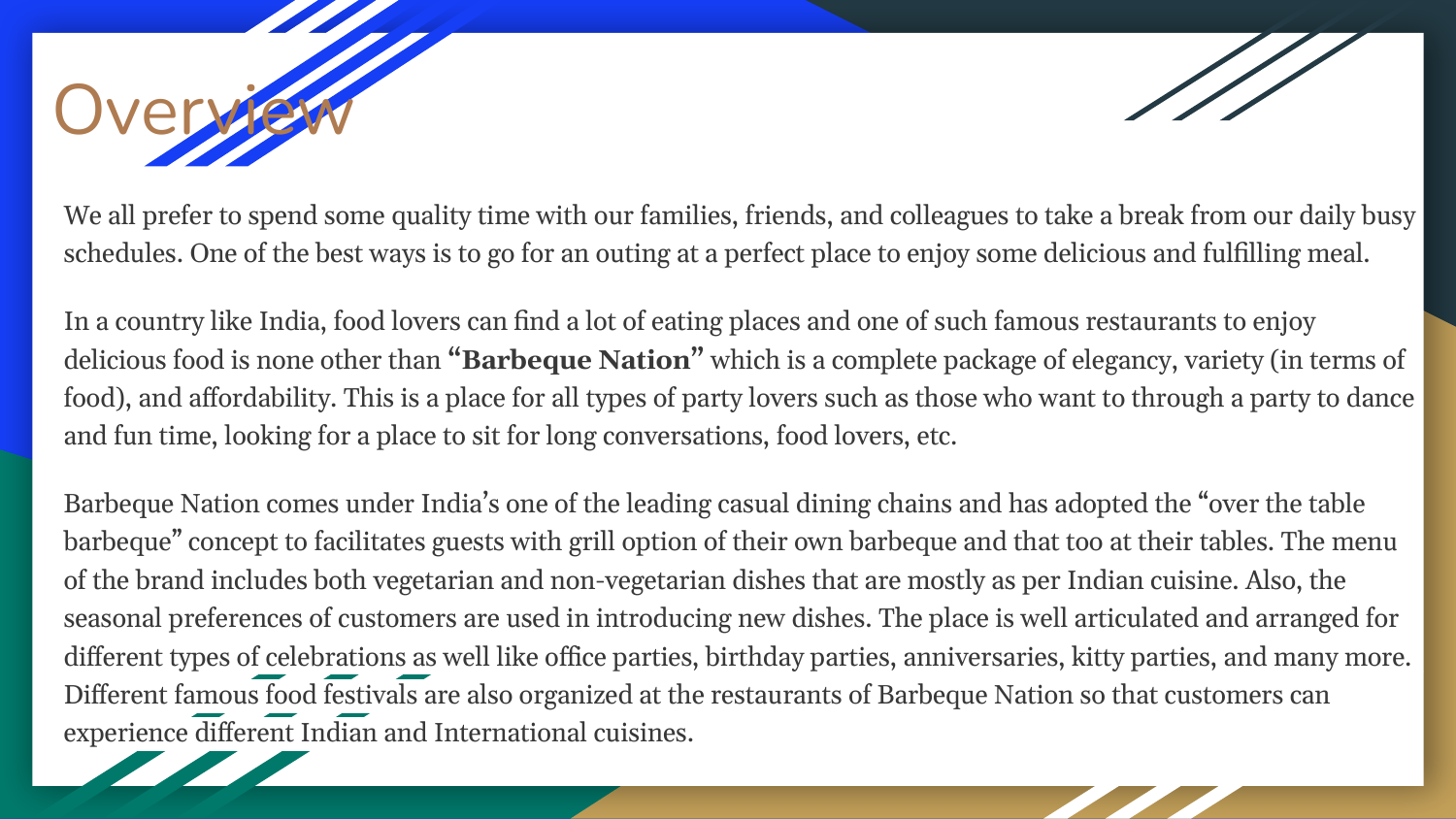

# Overview
We all prefer to spend some quality time with our families, friends, and colleagues to take a break from our daily busy schedules. One of the best ways is to go for an outing at a perfect place to enjoy some delicious and fulfilling meal.
In a country like India, food lovers can find a lot of eating places and one of such famous restaurants to enjoy delicious food is none other than “Barbeque Nation” which is a complete package of elegancy, variety (in terms of food), and affordability. This is a place for all types of party lovers such as those who want to through a party to dance and fun time, looking for a place to sit for long conversations, food lovers, etc.
Barbeque Nation comes under India’s one of the leading casual dining chains and has adopted the “over the table barbeque” concept to facilitates guests with grill option of their own barbeque and that too at their tables. The menu of the brand includes both vegetarian and non-vegetarian dishes that are mostly as per Indian cuisine. Also, the seasonal preferences of customers are used in introducing new dishes. The place is well articulated and arranged for different types of celebrations as well like office parties, birthday parties, anniversaries, kitty parties, and many more. Different famous food festivals are also organized at the restaurants of Barbeque Nation so that customers can experience different Indian and International cuisines.